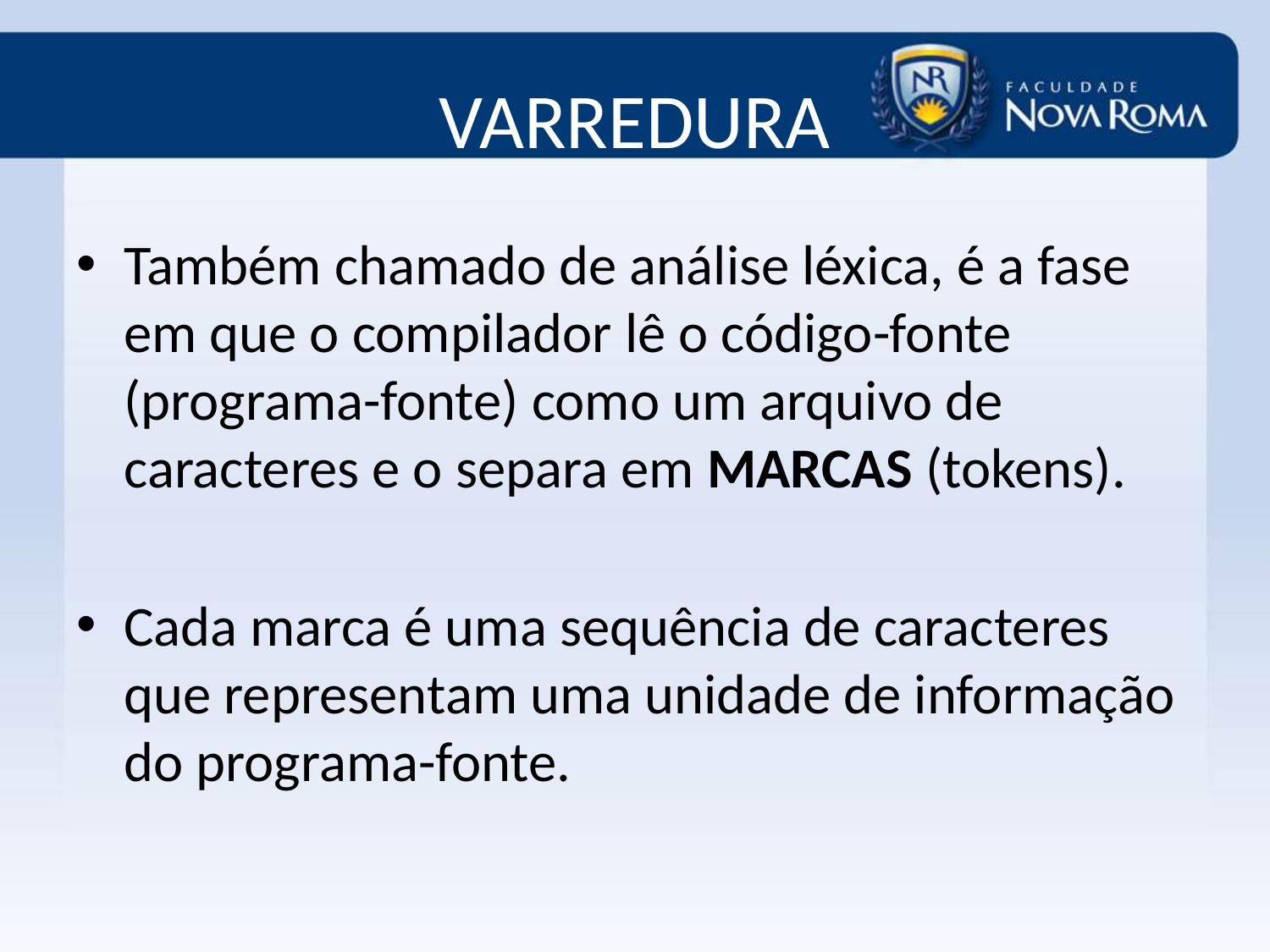

# VARREDURA
Também chamado de análise léxica, é a fase em que o compilador lê o código-fonte (programa-fonte) como um arquivo de caracteres e o separa em MARCAS (tokens).

Cada marca é uma sequência de caracteres que representam uma unidade de informação do programa-fonte.